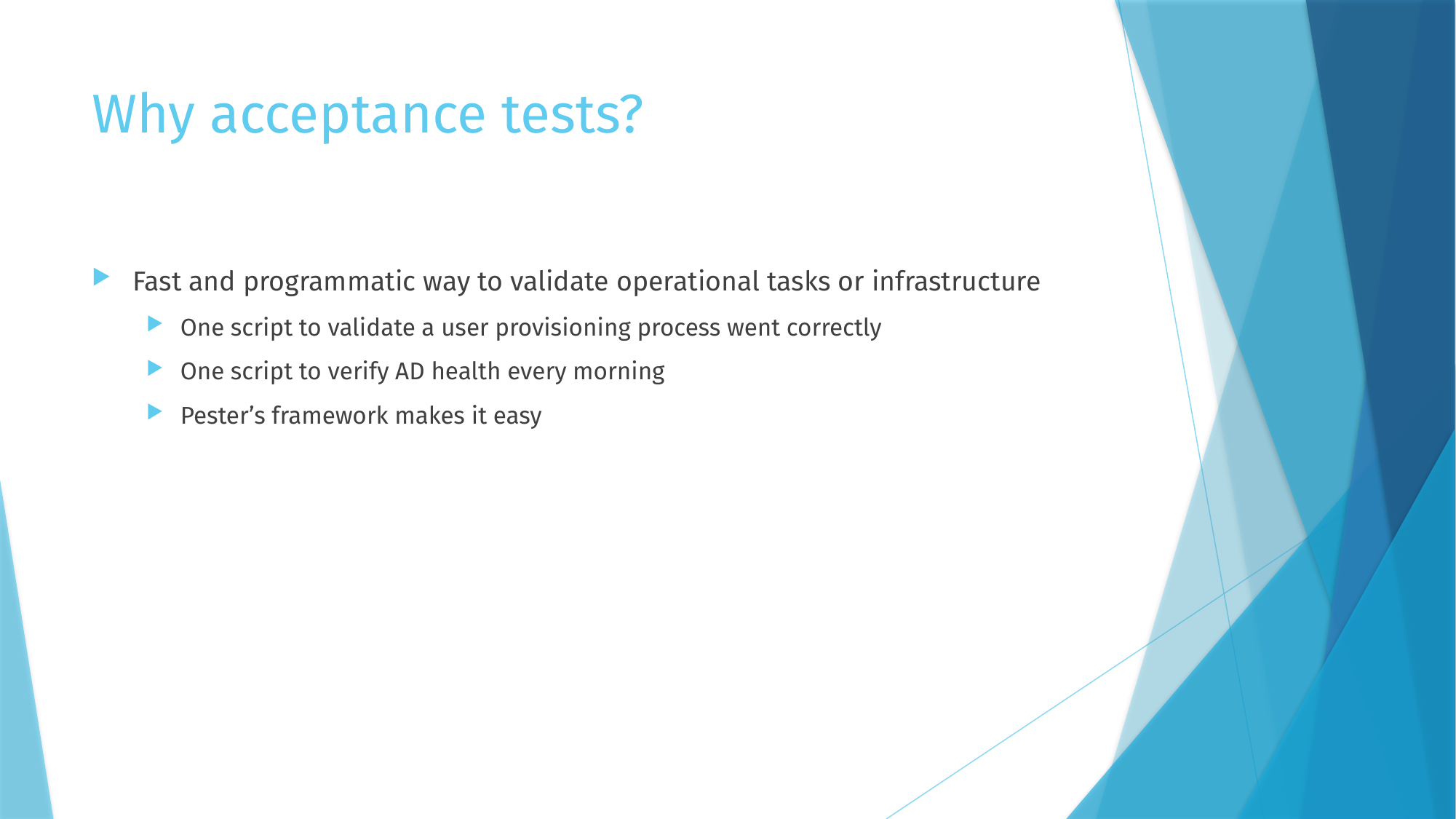

# Why acceptance tests?
Fast and programmatic way to validate operational tasks or infrastructure
One script to validate a user provisioning process went correctly
One script to verify AD health every morning
Pester’s framework makes it easy